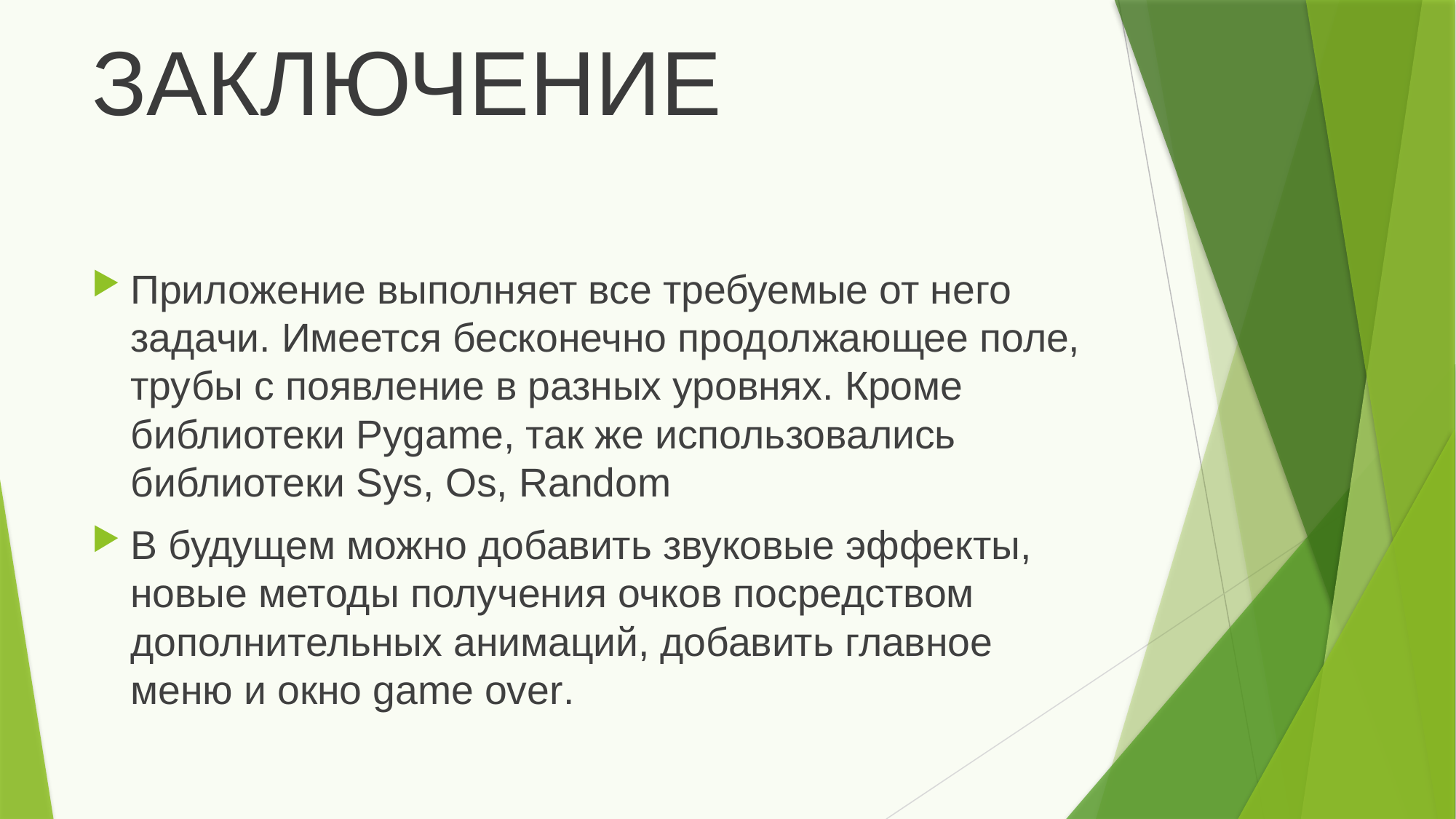

# ЗАКЛЮЧЕНИЕ
Приложение выполняет все требуемые от него задачи. Имеется бесконечно продолжающее поле, трубы с появление в разных уровнях. Кроме библиотеки Pygame, так же использовались библиотеки Sys, Os, Random
В будущем можно добавить звуковые эффекты, новые методы получения очков посредством дополнительных анимаций, добавить главное меню и окно game over.